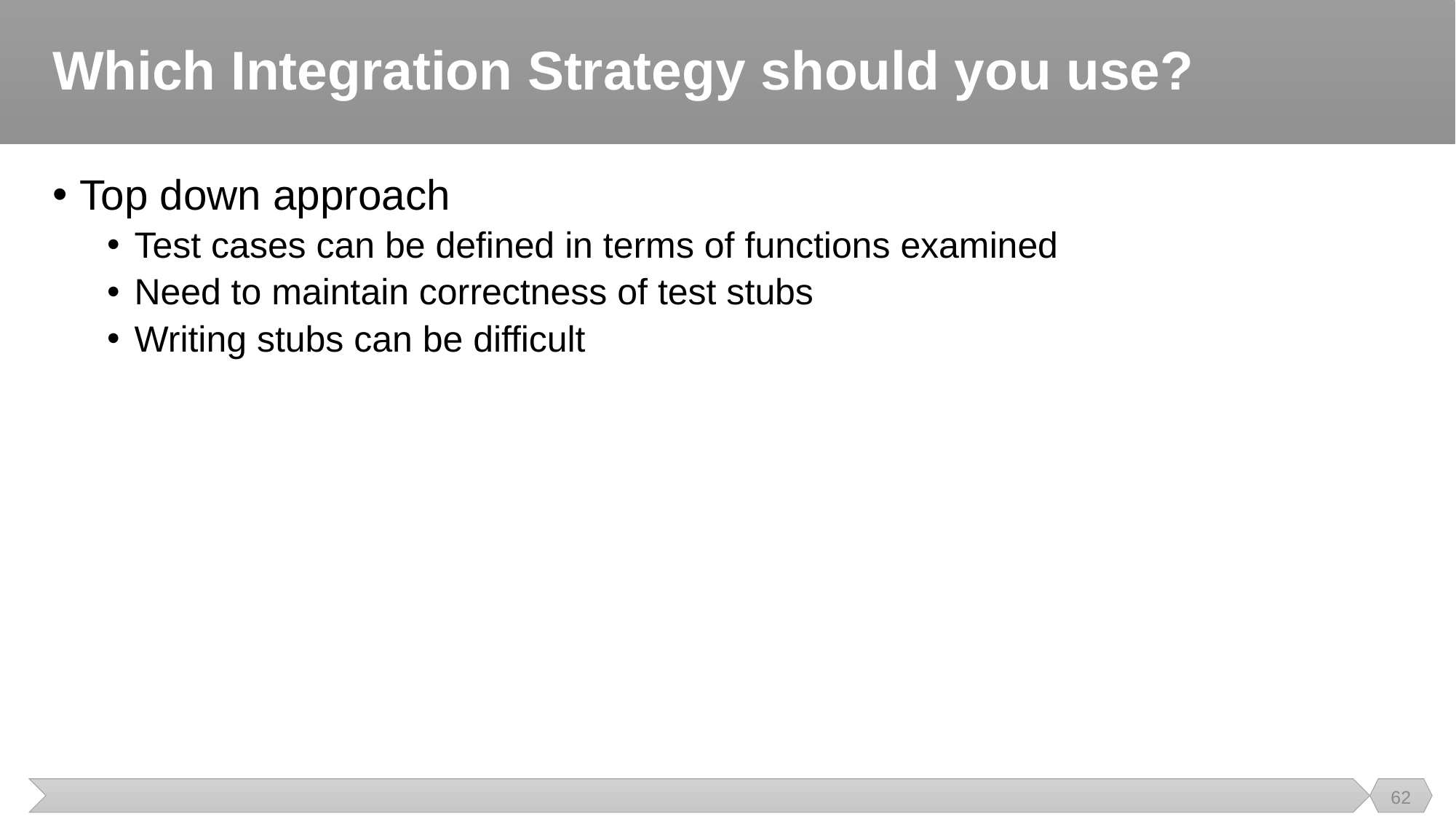

# Which Integration Strategy should you use?
Top down approach
Test cases can be defined in terms of functions examined
Need to maintain correctness of test stubs
Writing stubs can be difficult

62